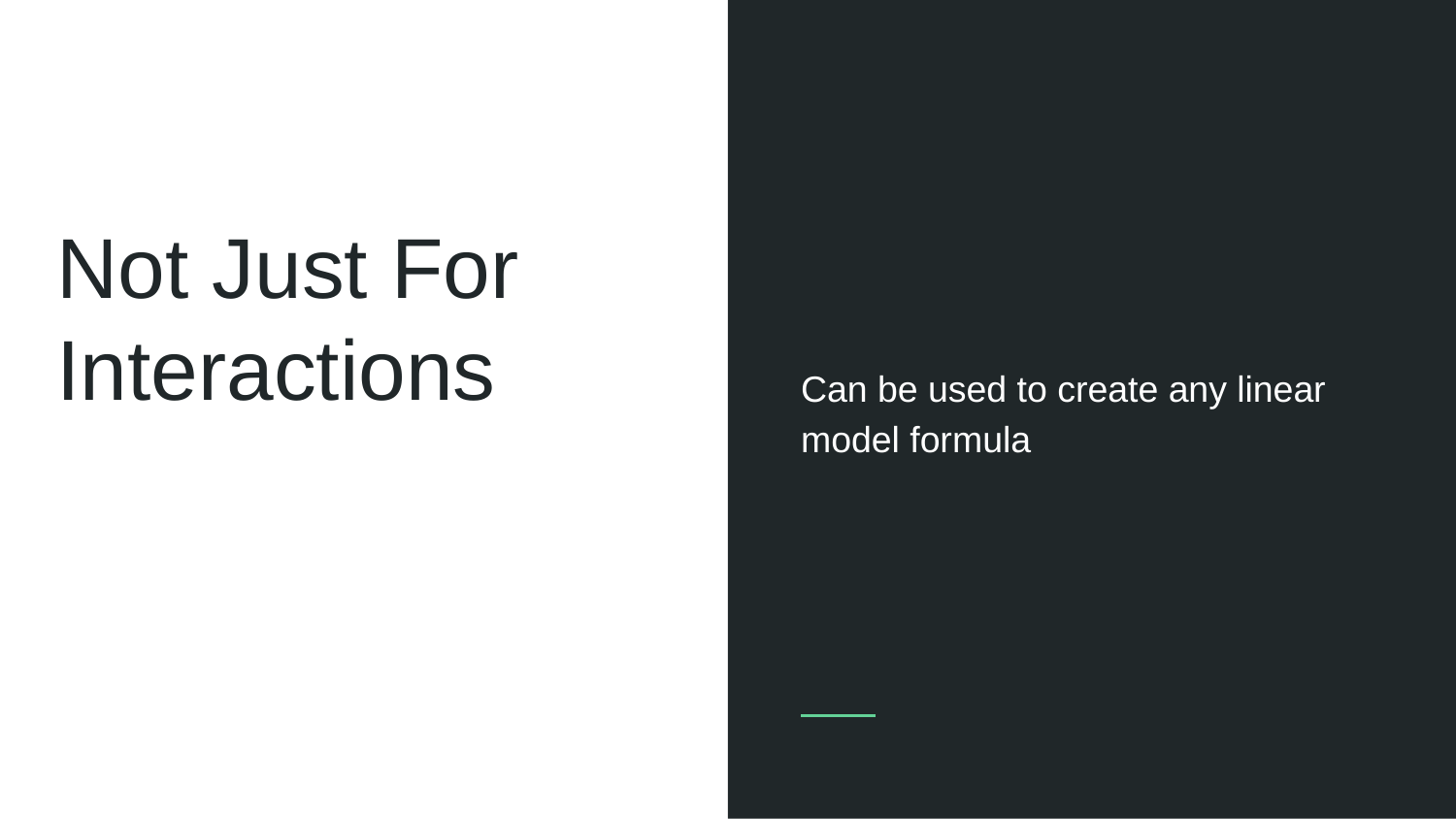

Can be used to create any linear model formula
# Not Just For Interactions